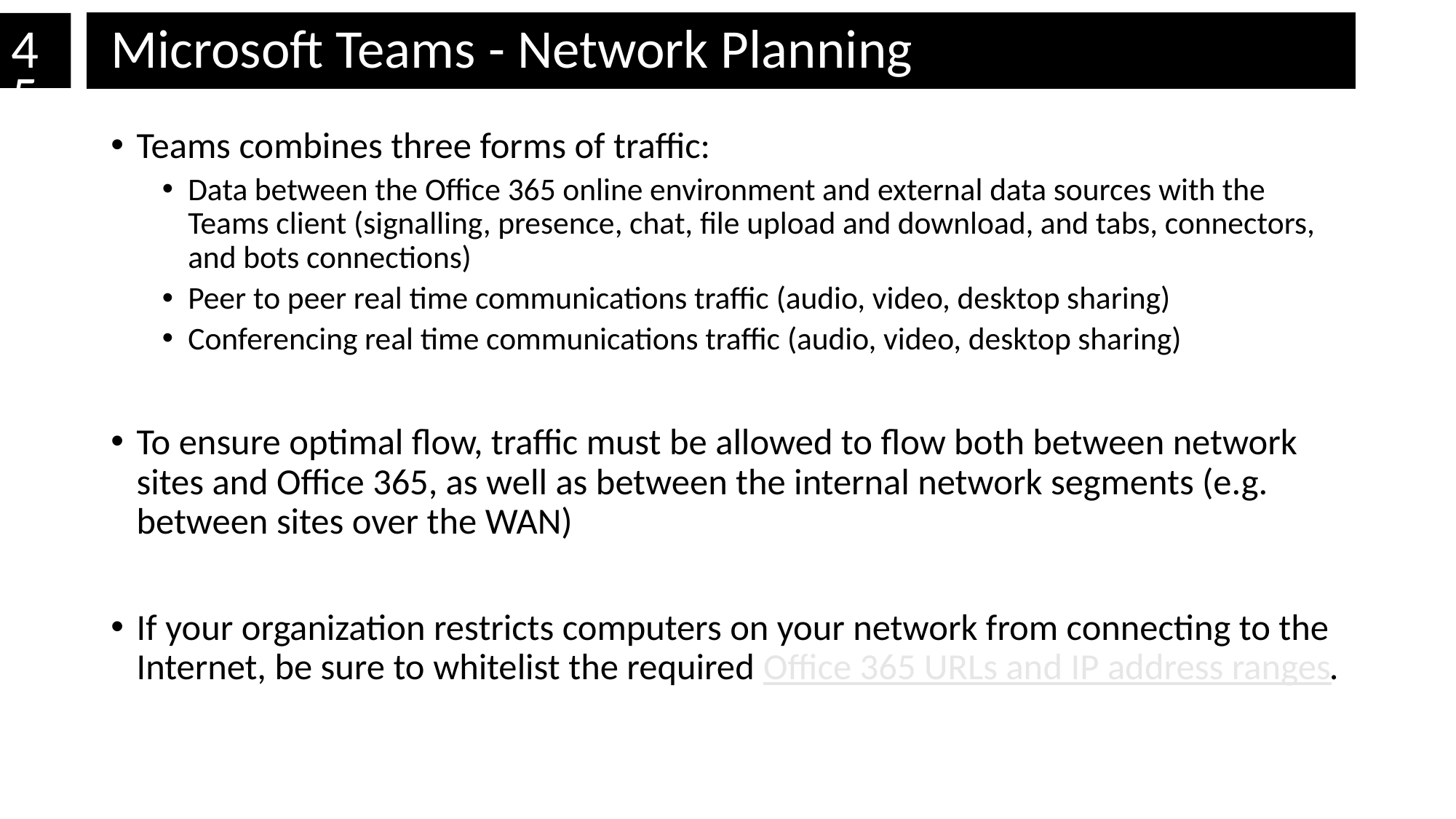

# 45
Microsoft Teams - Network Planning

Teams combines three forms of traffic:
Data between the Office 365 online environment and external data sources with the Teams client (signalling, presence, chat, file upload and download, and tabs, connectors, and bots connections)
Peer to peer real time communications traffic (audio, video, desktop sharing)
Conferencing real time communications traffic (audio, video, desktop sharing)

To ensure optimal flow, traffic must be allowed to flow both between network sites and Office 365, as well as between the internal network segments (e.g. between sites over the WAN)

If your organization restricts computers on your network from connecting to the Internet, be sure to whitelist the required Office 365 URLs and IP address ranges.